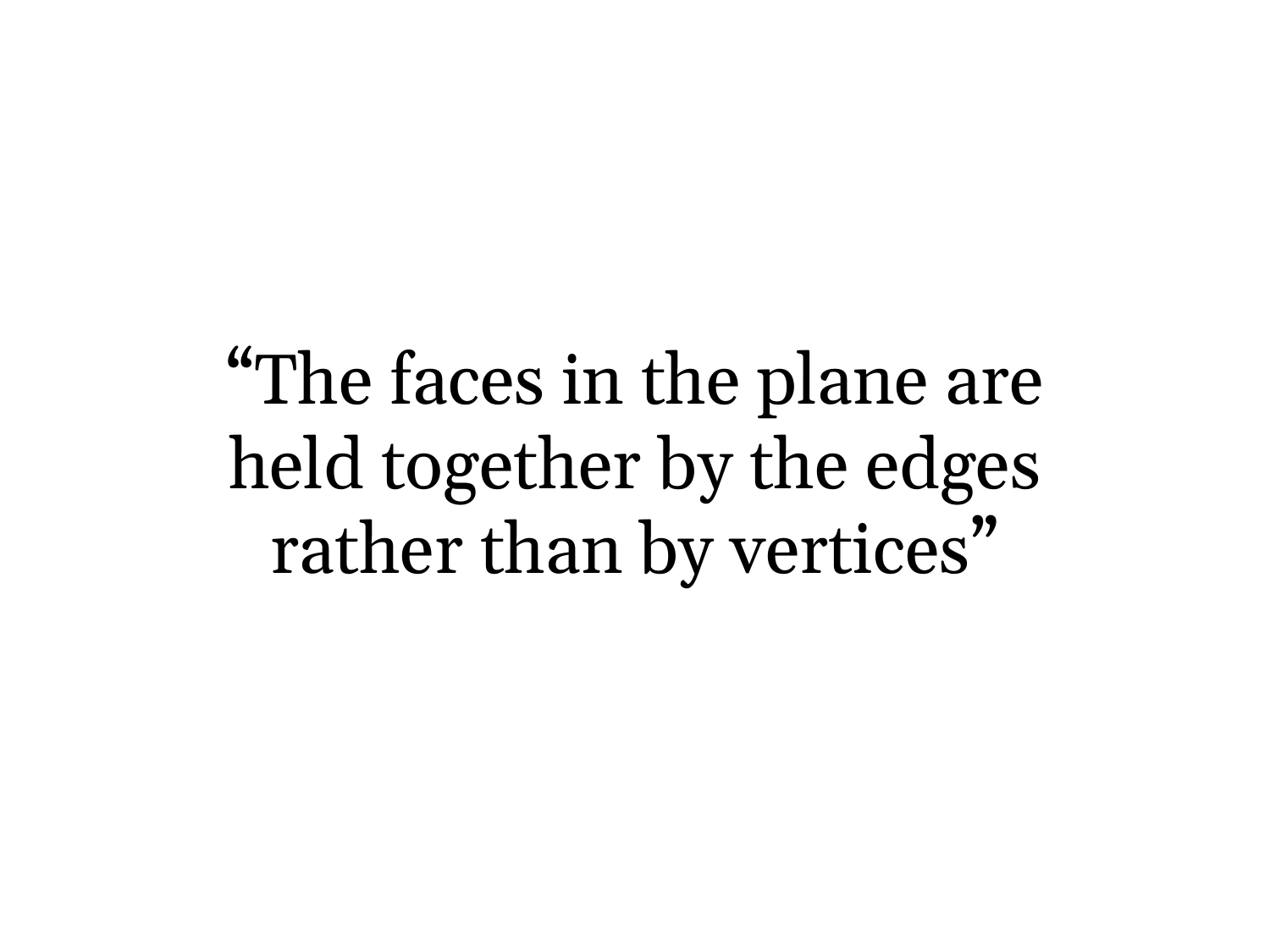

“The faces in the plane are held together by the edges rather than by vertices”